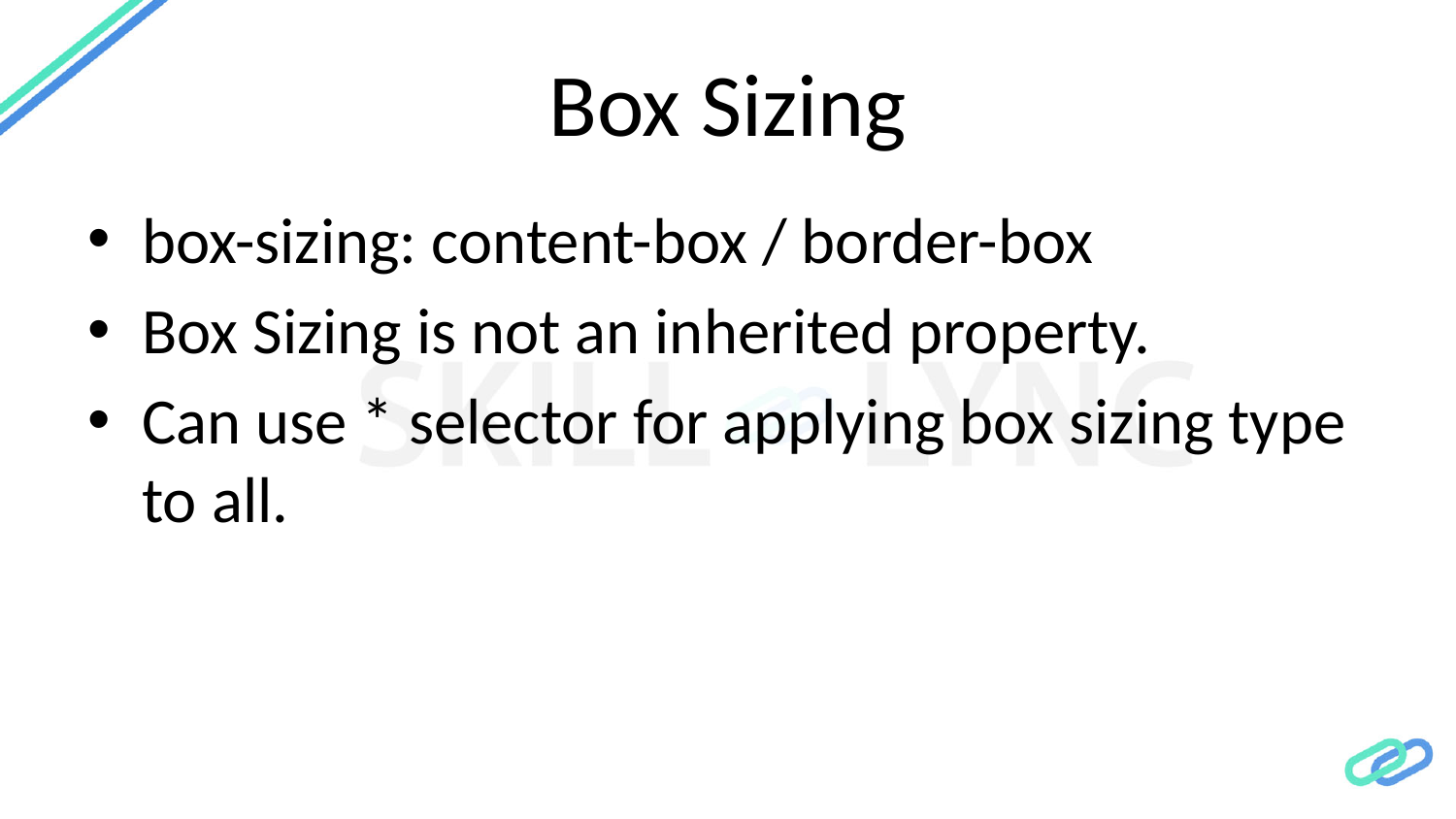

# Box Sizing
box-sizing: content-box / border-box
Box Sizing is not an inherited property.
Can use * selector for applying box sizing type to all.